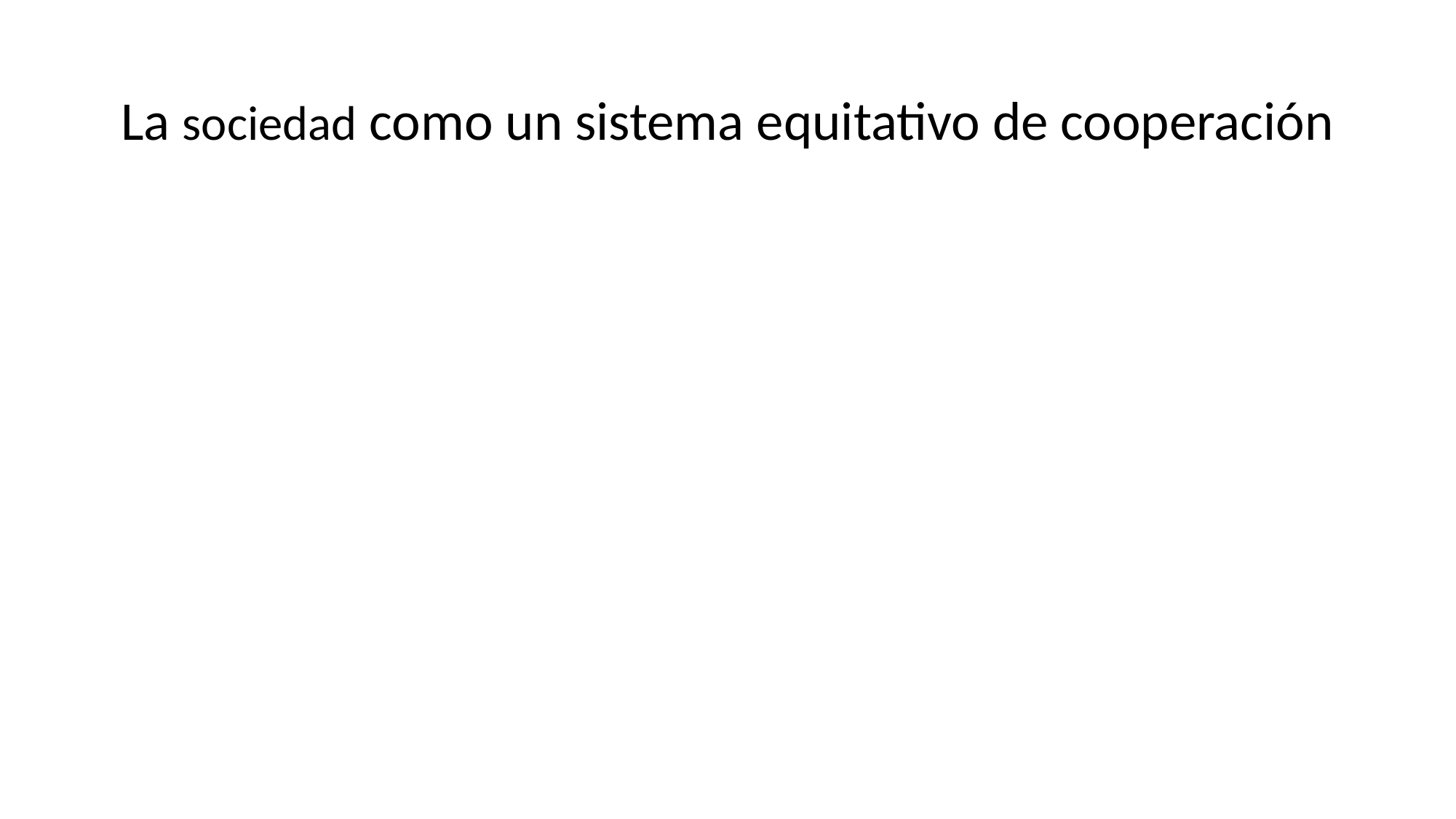

# La sociedad como un sistema equitativo de cooperación